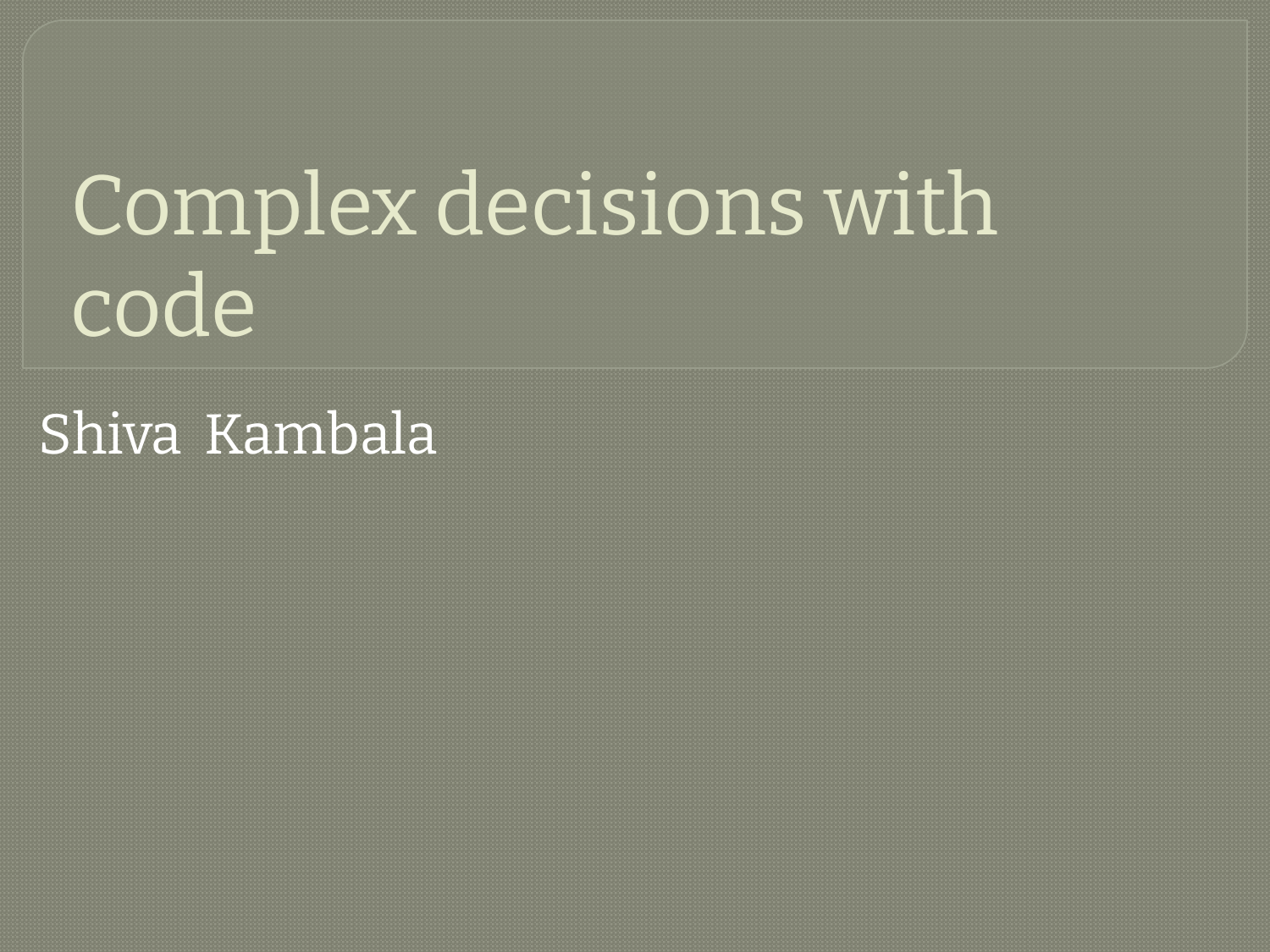

# Complex decisions with code
Shiva  Kambala